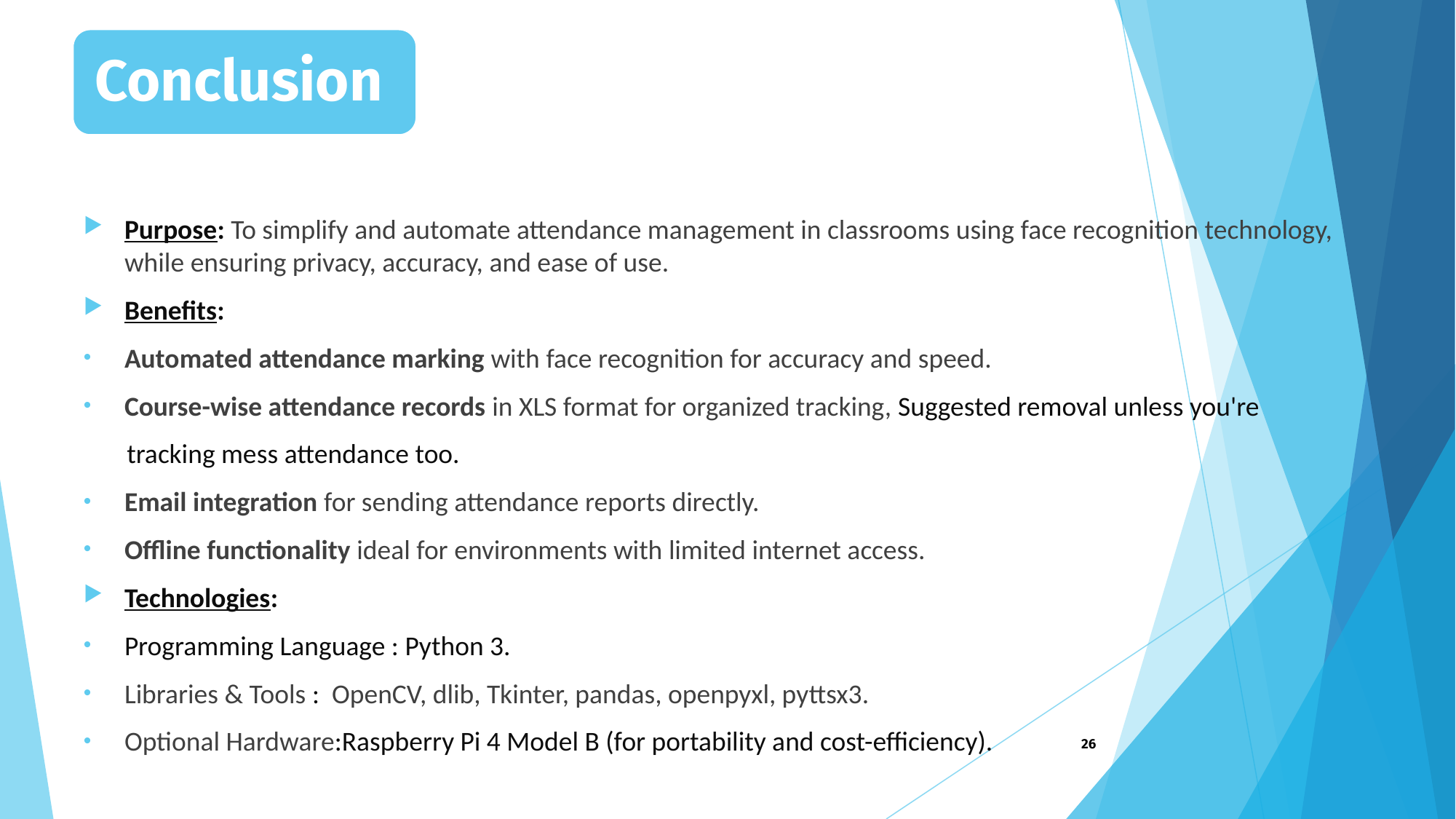

Conclusion

Purpose: To simplify and automate attendance management in classrooms using face recognition technology, while ensuring privacy, accuracy, and ease of use.
Benefits:
Automated attendance marking with face recognition for accuracy and speed.
Course-wise attendance records in XLS format for organized tracking, Suggested removal unless you're
       tracking mess attendance too.
Email integration for sending attendance reports directly.
Offline functionality ideal for environments with limited internet access.
Technologies:
Programming Language : Python 3.
Libraries & Tools :  OpenCV, dlib, Tkinter, pandas, openpyxl, pyttsx3.
Optional Hardware:Raspberry Pi 4 Model B (for portability and cost-efficiency).
# 26